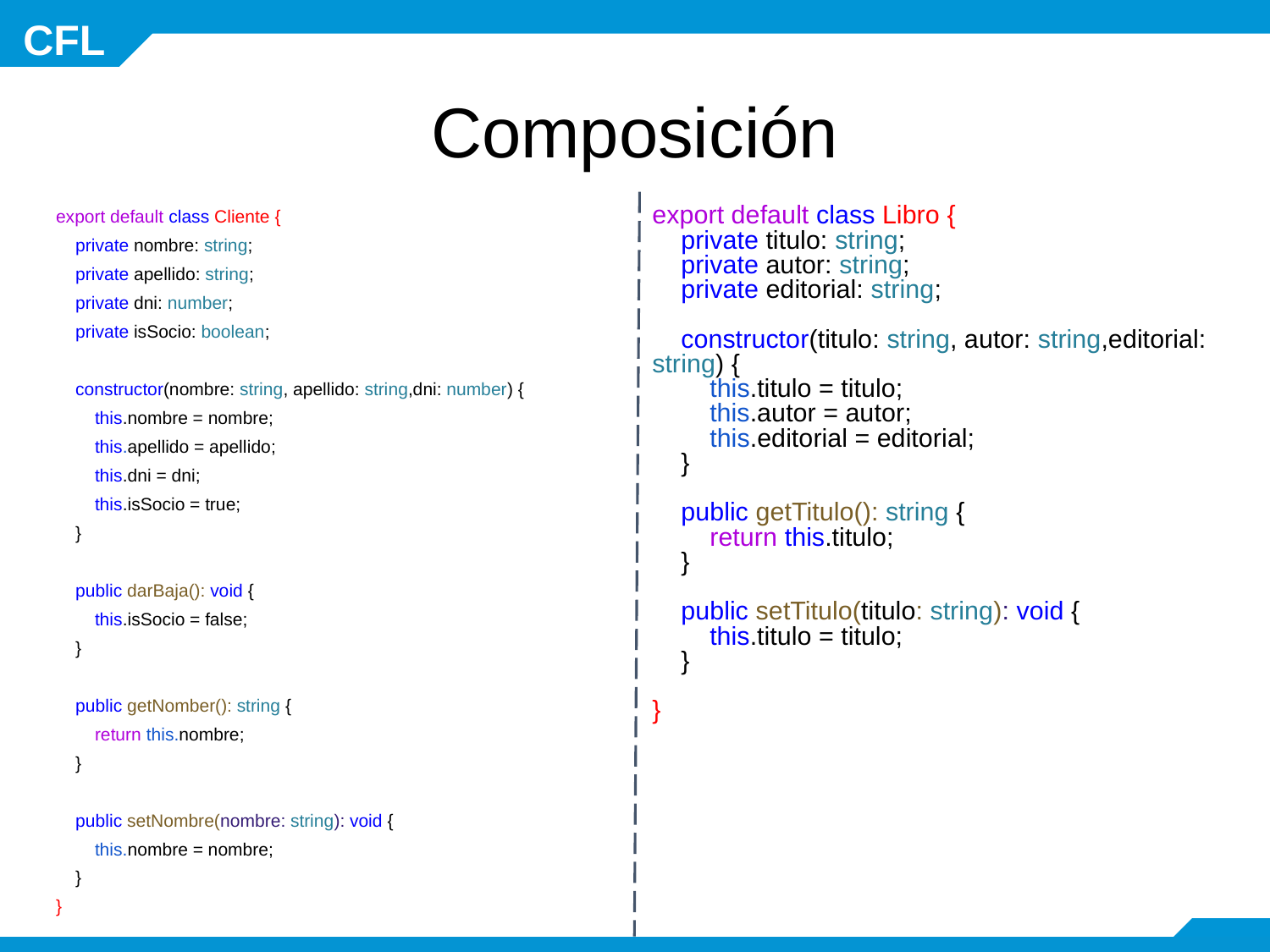

# Composición
export default class Cliente {
    private nombre: string;
    private apellido: string;
    private dni: number;
    private isSocio: boolean;

    constructor(nombre: string, apellido: string,dni: number) {
        this.nombre = nombre;
        this.apellido = apellido;
        this.dni = dni;
        this.isSocio = true;
    }

    public darBaja(): void {
        this.isSocio = false;
    }

    public getNomber(): string {
        return this.nombre;
    }

    public setNombre(nombre: string): void {
        this.nombre = nombre;
    }
}

export default class Libro {
    private titulo: string;
    private autor: string;
    private editorial: string;

    constructor(titulo: string, autor: string,editorial: string) {
        this.titulo = titulo;
        this.autor = autor;
        this.editorial = editorial;
    }

    public getTitulo(): string {
        return this.titulo;
    }

    public setTitulo(titulo: string): void {
        this.titulo = titulo;
    }

}